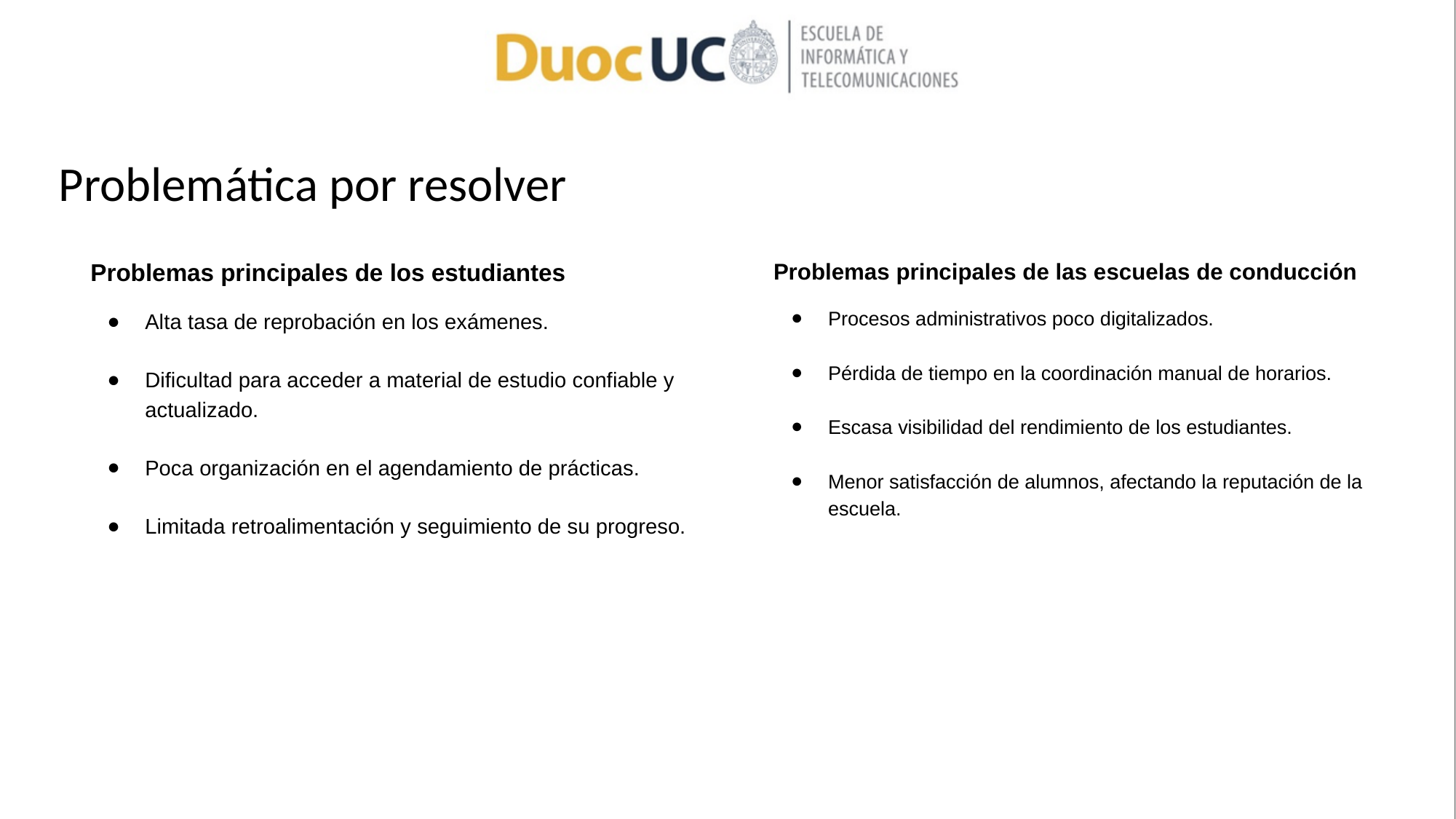

# Problemática por resolver
Problemas principales de los estudiantes
Alta tasa de reprobación en los exámenes.
Dificultad para acceder a material de estudio confiable y actualizado.
Poca organización en el agendamiento de prácticas.
Limitada retroalimentación y seguimiento de su progreso.

Problemas principales de las escuelas de conducción
Procesos administrativos poco digitalizados.
Pérdida de tiempo en la coordinación manual de horarios.
Escasa visibilidad del rendimiento de los estudiantes.
Menor satisfacción de alumnos, afectando la reputación de la escuela.